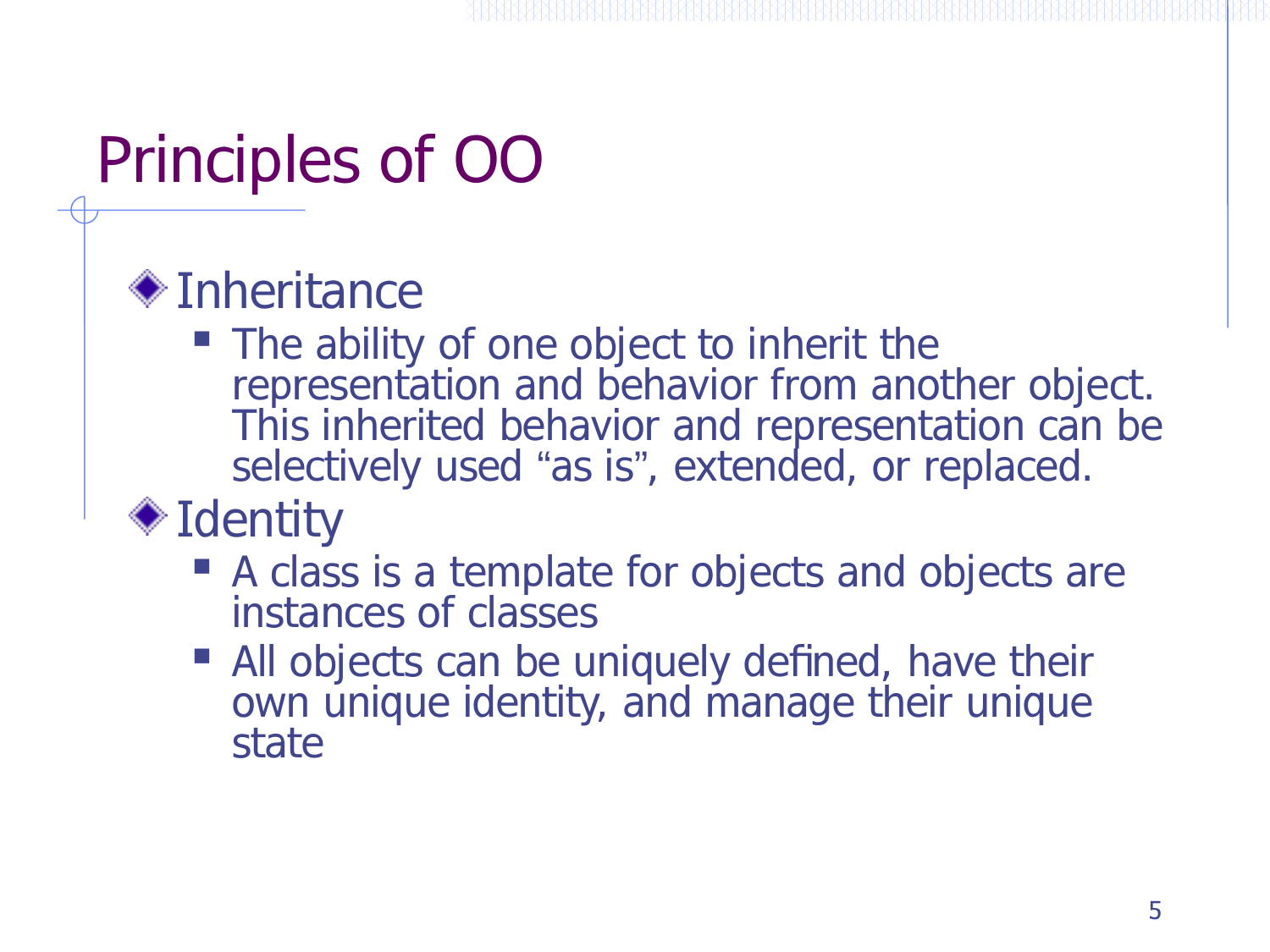

# Principles of OO
Inheritance
The ability of one object to inherit the representation and behavior from another object.  This inherited behavior and representation can be selectively used “as is”, extended, or replaced.
Identity
A class is a template for objects and objects are instances of classes
All objects can be uniquely defined, have their own unique identity, and manage their unique state
5